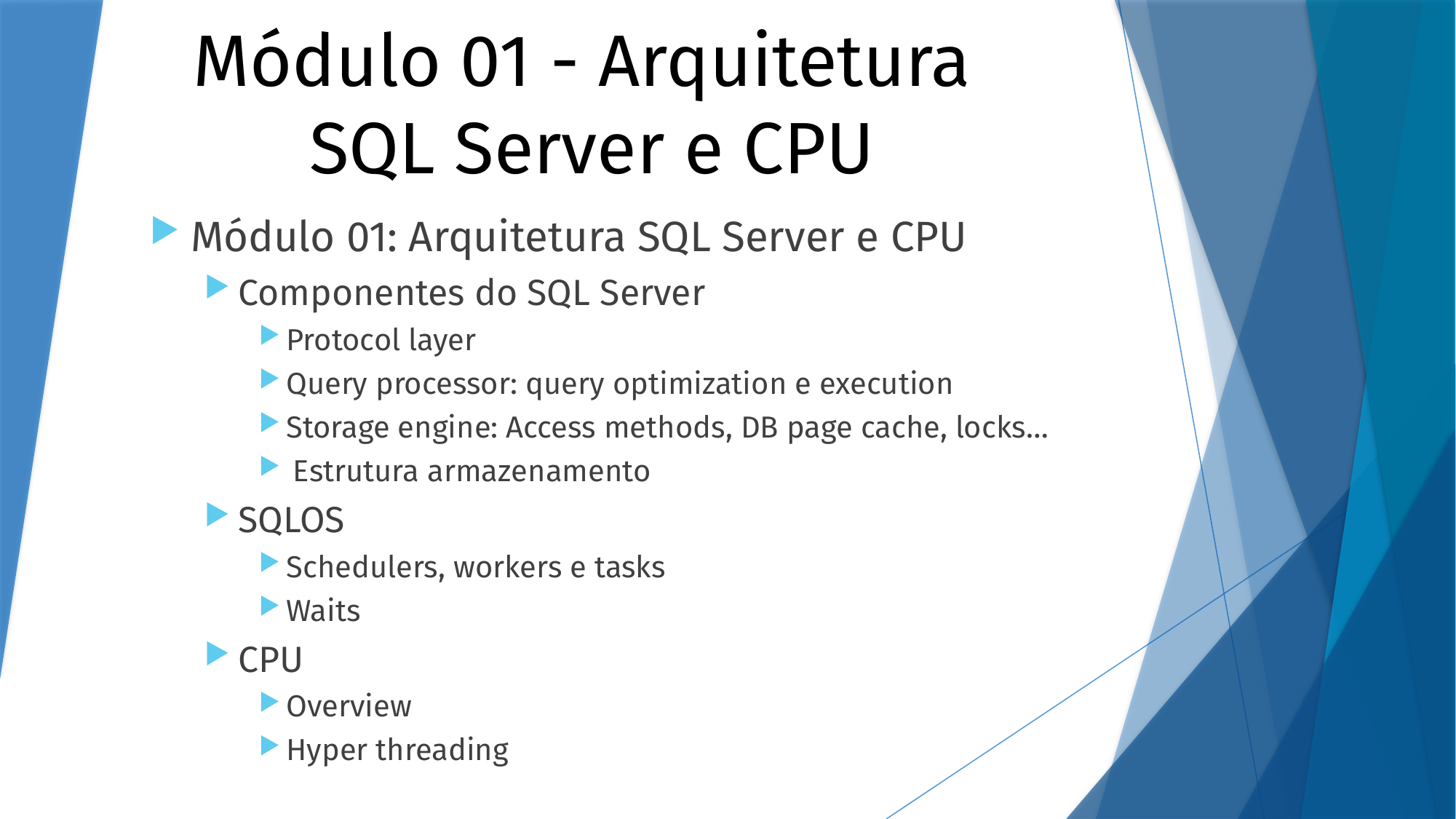

Módulo 01 - Arquitetura
SQL Server e CPU
Módulo 01: Arquitetura SQL Server e CPU
Componentes do SQL Server
Protocol layer
Query processor: query optimization e execution
Storage engine: Access methods, DB page cache, locks…
Estrutura armazenamento
SQLOS
Schedulers, workers e tasks
Waits
CPU
Overview
Hyper threading